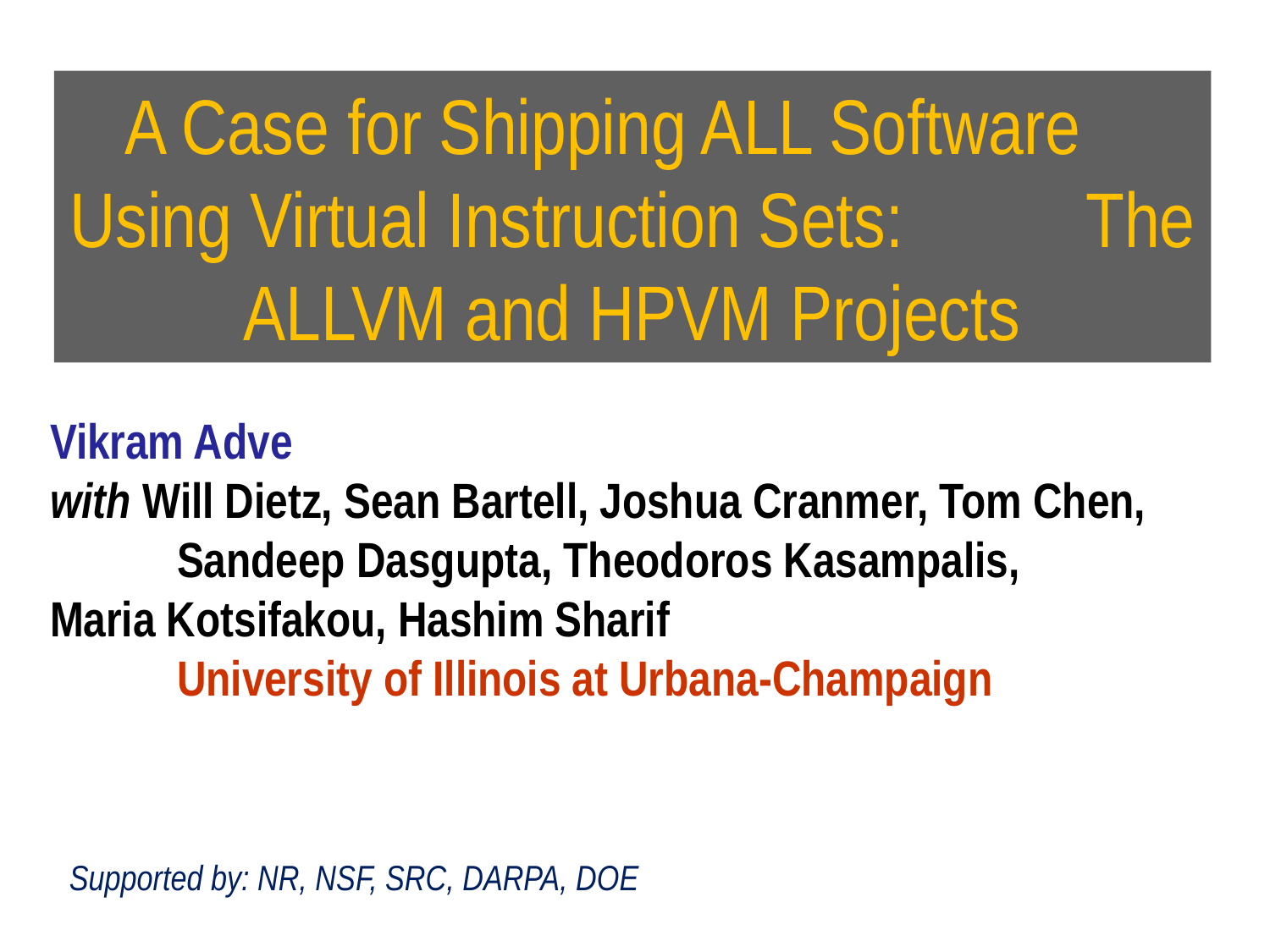

A Case for Shipping ALL Software 	Using Virtual Instruction Sets: 		The ALLVM and HPVM Projects
Vikram Adve
with Will Dietz, Sean Bartell, Joshua Cranmer, Tom Chen, 	Sandeep Dasgupta, Theodoros Kasampalis,	 Maria Kotsifakou, Hashim Sharif
	University of Illinois at Urbana-Champaign

Supported by: NR, NSF, SRC, DARPA, DOE